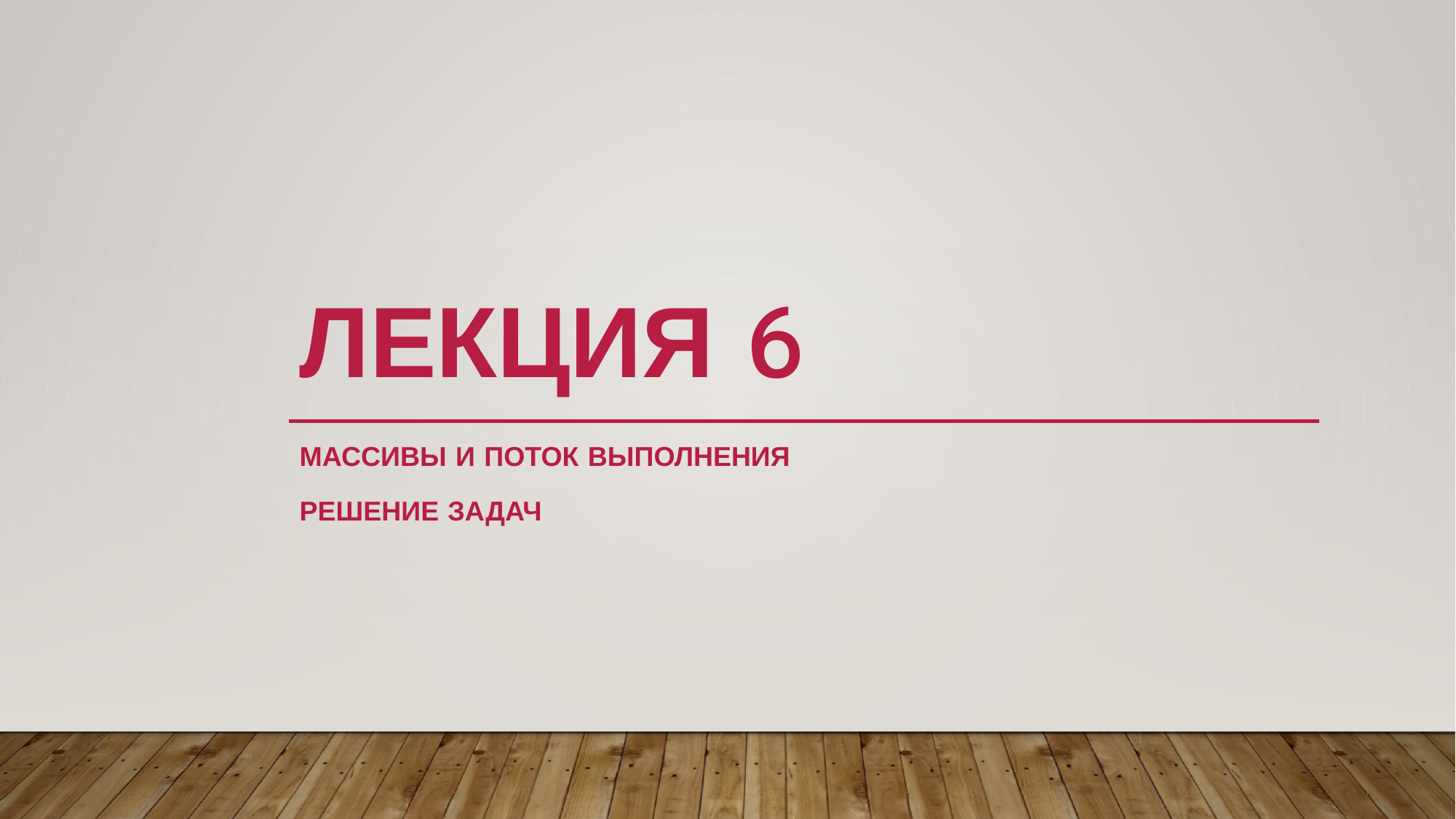

# Лекция 6
Массивы и поток выполнения
Решение задач